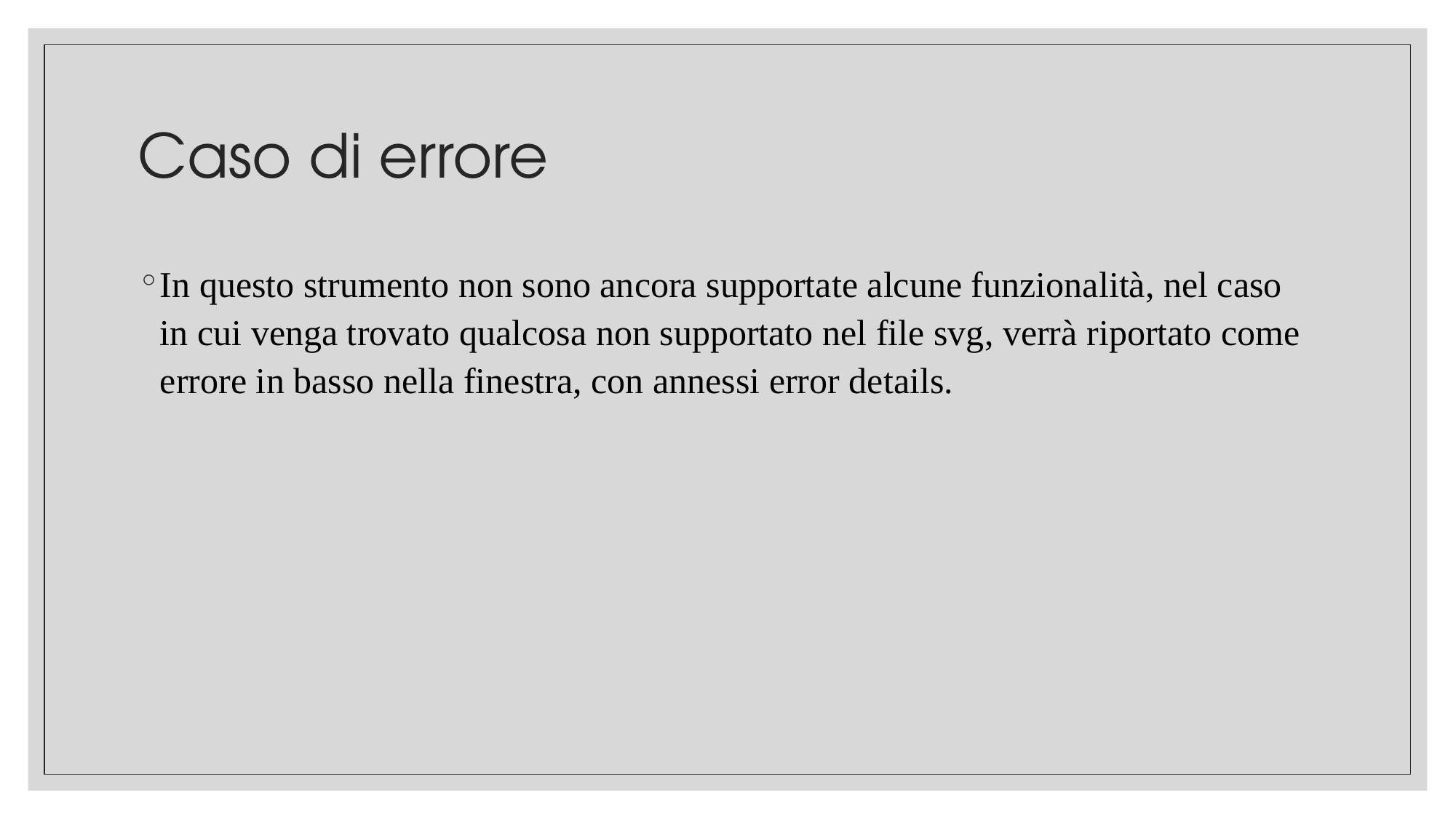

# Caso di errore
In questo strumento non sono ancora supportate alcune funzionalità, nel caso in cui venga trovato qualcosa non supportato nel file svg, verrà riportato come errore in basso nella finestra, con annessi error details.